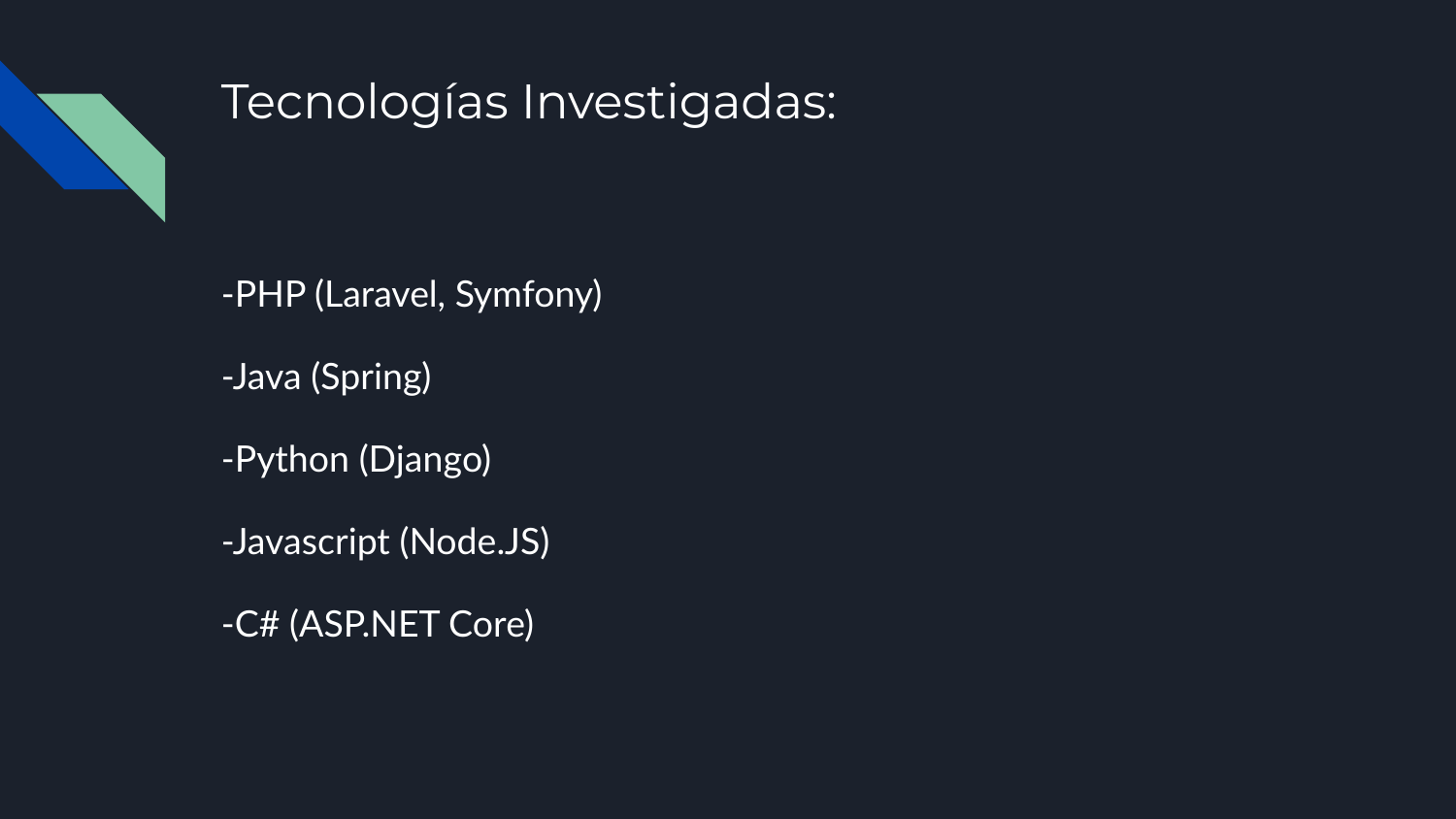

# Tecnologías Investigadas:
-PHP (Laravel, Symfony)
-Java (Spring)
-Python (Django)
-Javascript (Node.JS)
-C# (ASP.NET Core)